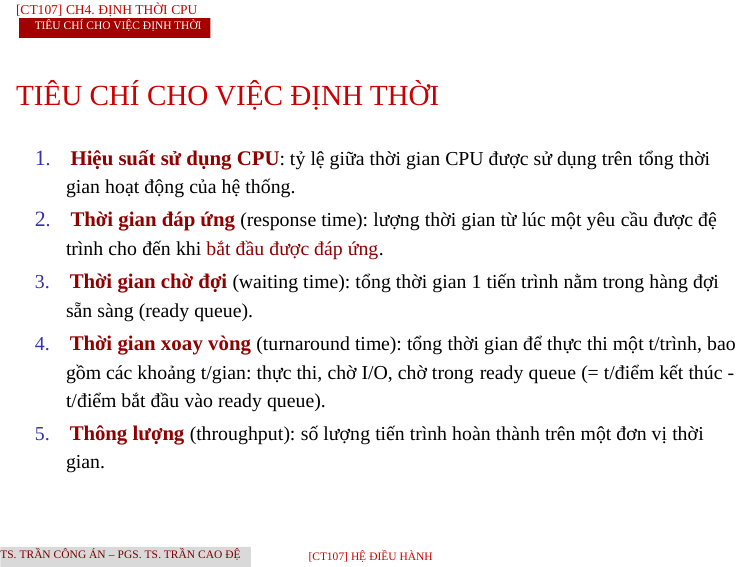

[CT107] Ch4. Định thời CPU
Tiêu chí cho việc định thời
TIÊU CHÍ CHO VIỆC ĐỊNH THỜI
1.    Hiệu suất sử dụng CPU: tỷ lệ giữa thời gian CPU được sử dụng trên tổng thời gian hoạt động của hệ thống.
2.    Thời gian đáp ứng (response time): lượng thời gian từ lúc một yêu cầu được đệ trình cho đến khi bắt đầu được đáp ứng.
3.    Thời gian chờ đợi (waiting time): tổng thời gian 1 tiến trình nằm trong hàng đợi sẵn sàng (ready queue).
4.    Thời gian xoay vòng (turnaround time): tổng thời gian để thực thi một t/trình, bao gồm các khoảng t/gian: thực thi, chờ I/O, chờ trong ready queue (= t/điểm kết thúc - t/điểm bắt đầu vào ready queue).
5.    Thông lượng (throughput): số lượng tiến trình hoàn thành trên một đơn vị thời gian.
TS. Trần Công Án – PGS. TS. Trần Cao Đệ
[CT107] HỆ điều hành